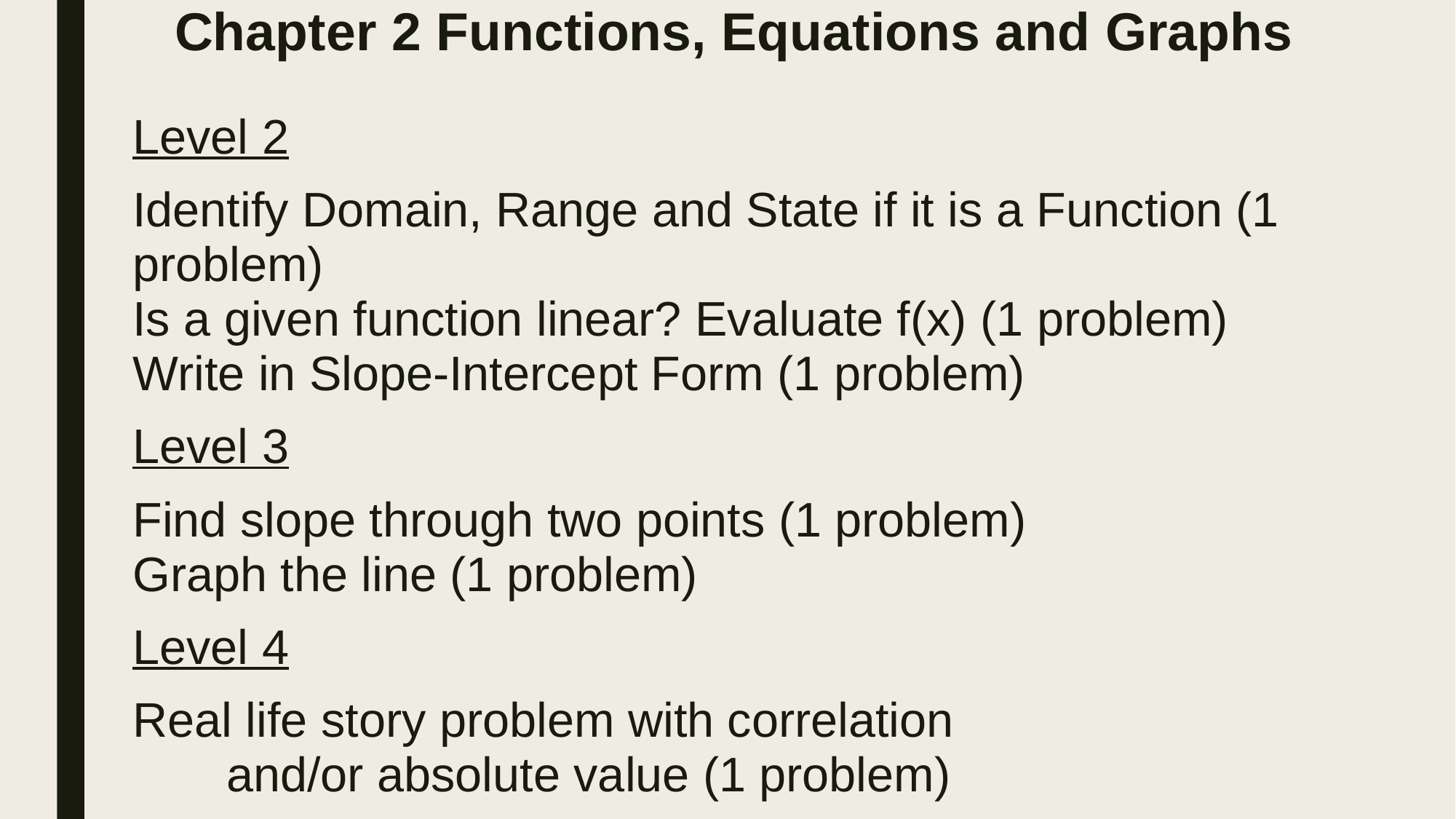

# Chapter 2 Functions, Equations and Graphs
Level 2
Identify Domain, Range and State if it is a Function (1 problem)
Is a given function linear? Evaluate f(x) (1 problem)
Write in Slope-Intercept Form (1 problem)
Level 3
Find slope through two points (1 problem)
Graph the line (1 problem)
Level 4
Real life story problem with correlation
       and/or absolute value (1 problem)